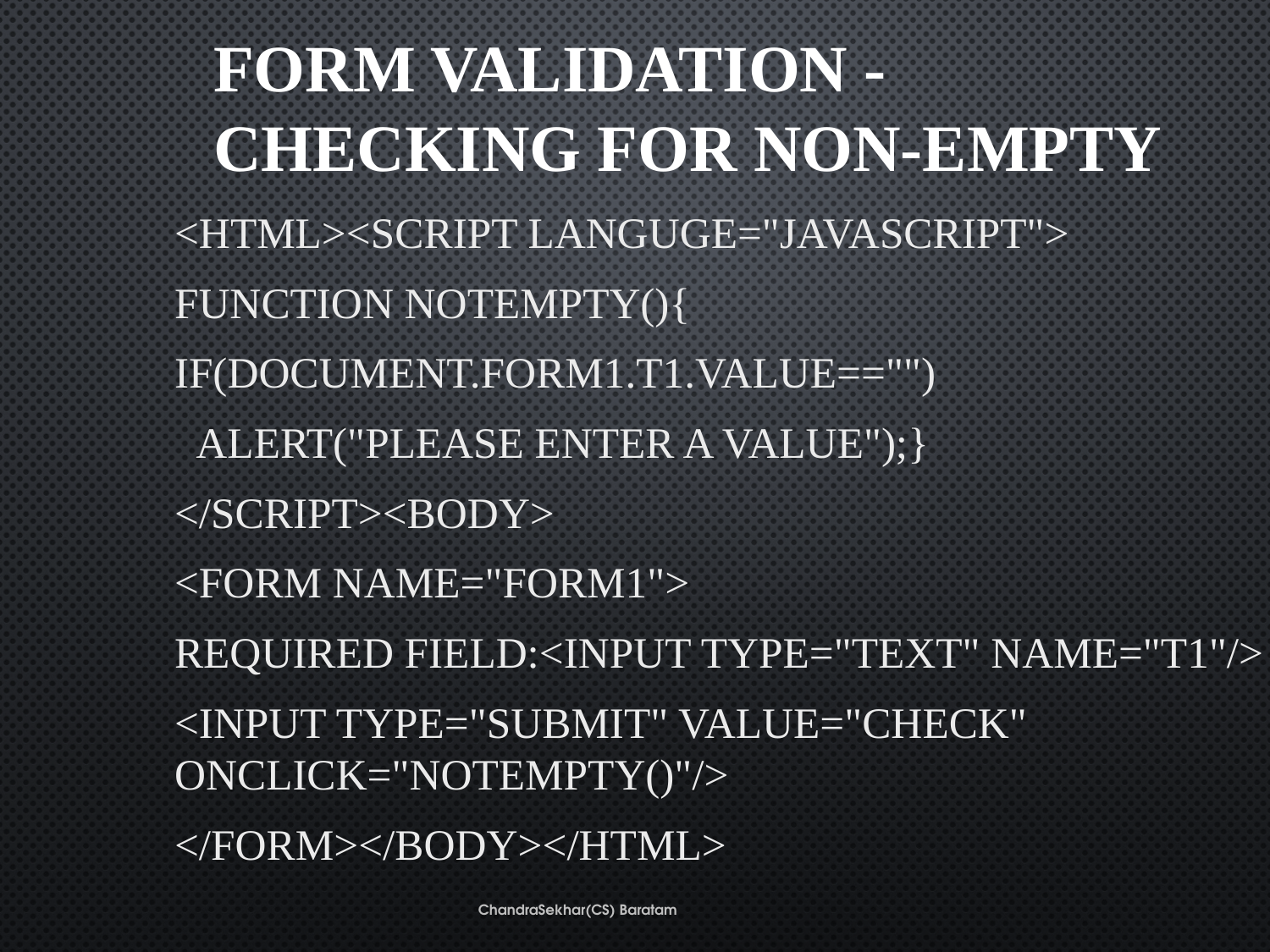

# Form Validation - Checking for Non-Empty
<html><SCRIPT LANGUGE="JavaScript">
function notEmpty(){
if(document.form1.t1.value=="")
  alert("Please Enter a Value");}
</script><body>
<form name="form1">
Required Field:<input type="text" name="t1"/>
<input type="submit" value="check" onclick="notEmpty()"/>
</form></body></html>
ChandraSekhar(CS) Baratam